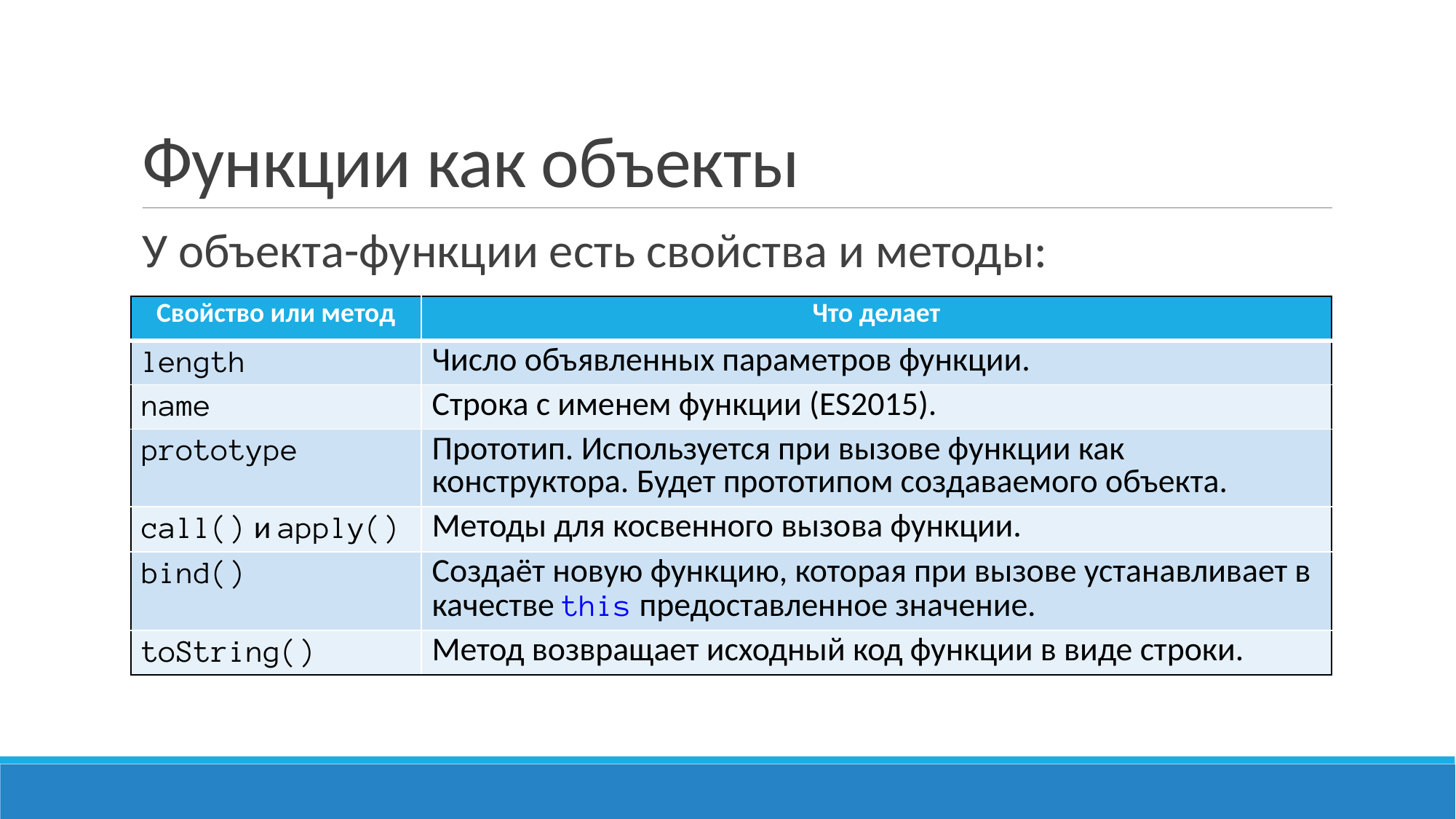

# Функции как объекты
У объекта-функции есть свойства и методы:
| Свойство или метод | Что делает |
| --- | --- |
| length | Число объявленных параметров функции. |
| name | Строка с именем функции (ES2015). |
| prototype | Прототип. Используется при вызове функции как конструктора. Будет прототипом создаваемого объекта. |
| call() и apply() | Методы для косвенного вызова функции. |
| bind() | Создаёт новую функцию, которая при вызове устанавливает в качестве this предоставленное значение. |
| toString() | Метод возвращает исходный код функции в виде строки. |